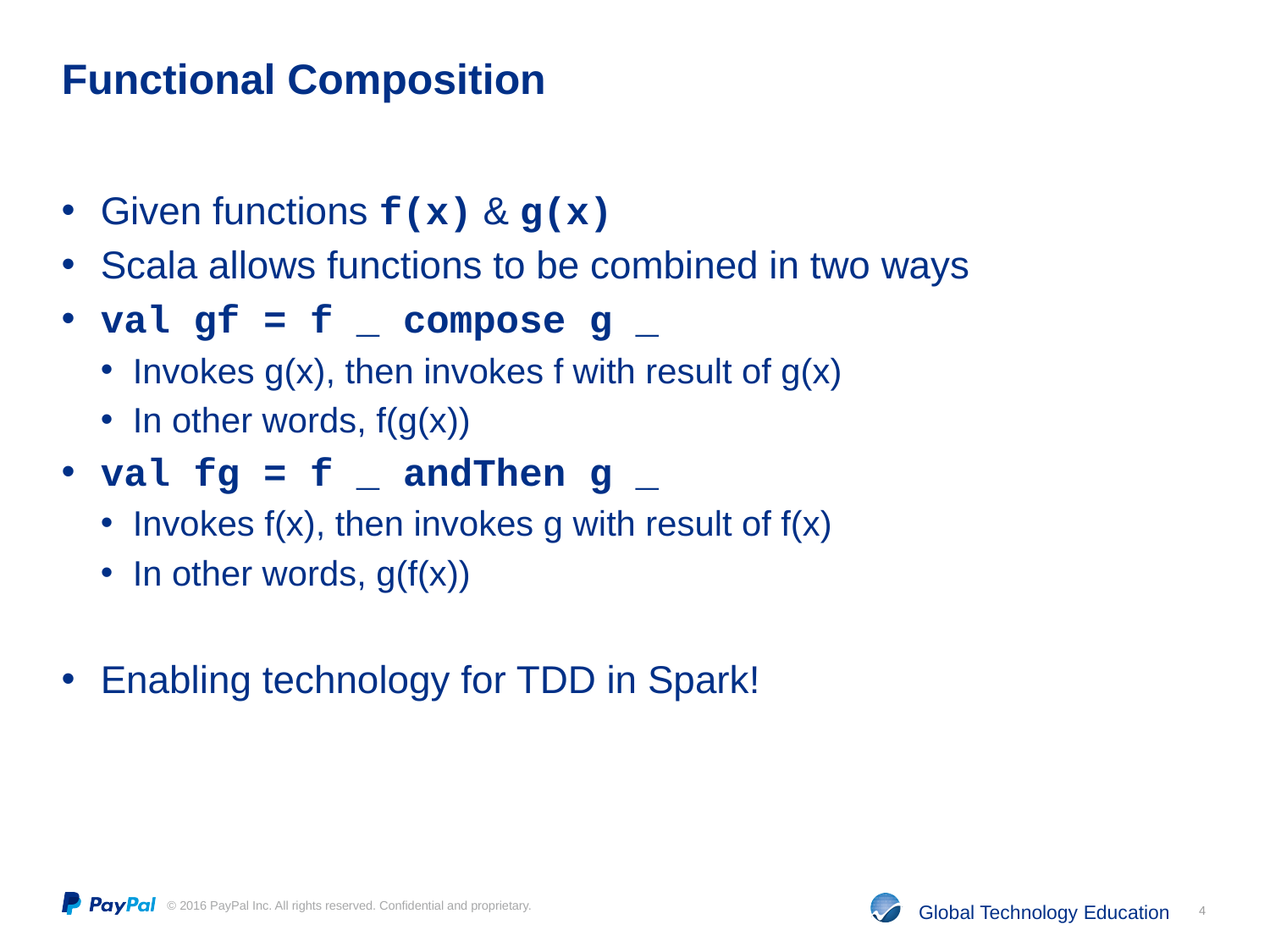

# Functional Composition
Given functions f(x) & g(x)
Scala allows functions to be combined in two ways
val gf = f _ compose g _
Invokes g(x), then invokes f with result of g(x)
In other words, f(g(x))
val fg = f _ andThen g _
Invokes f(x), then invokes g with result of f(x)
In other words, g(f(x))

Enabling technology for TDD in Spark!

4